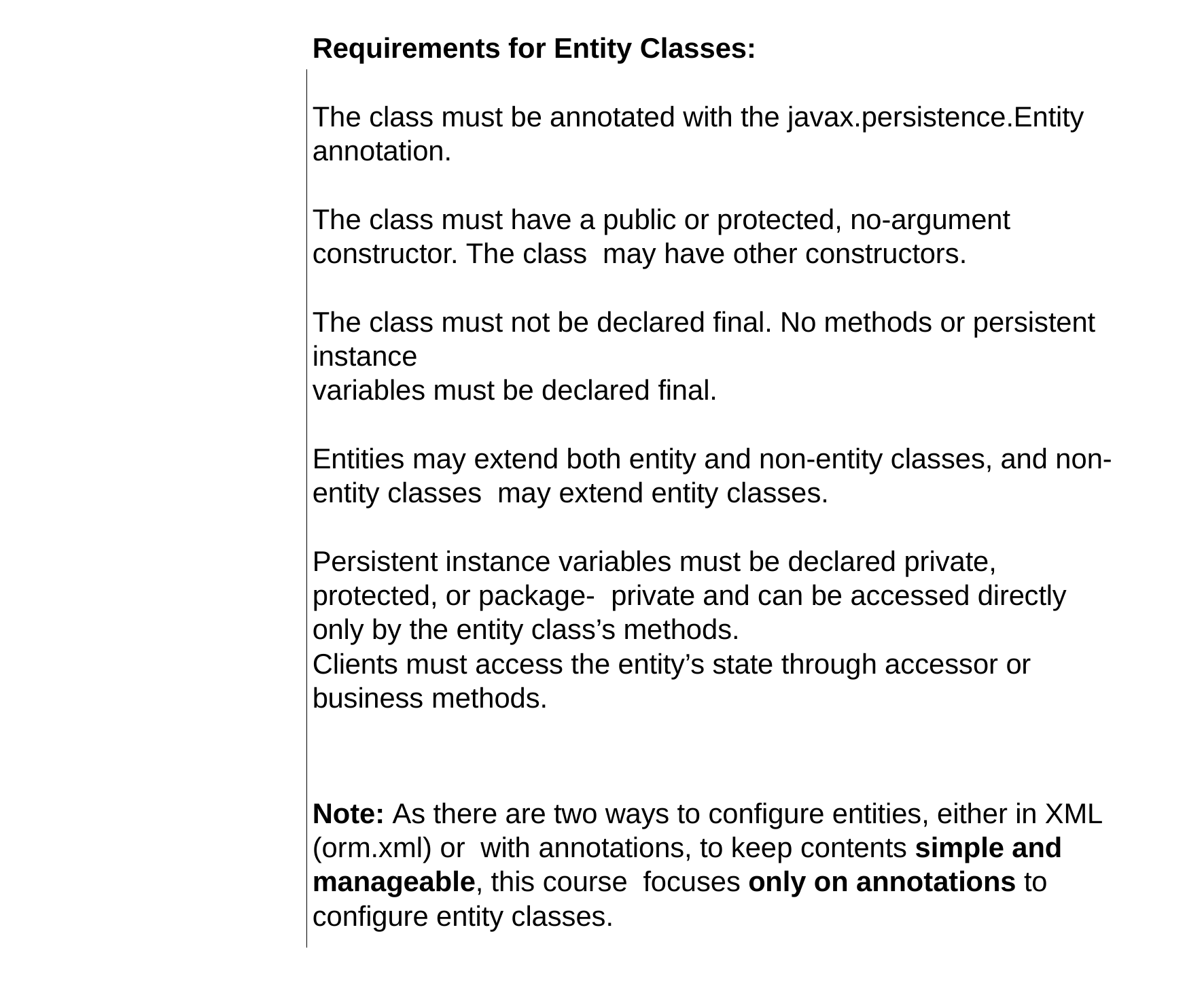

Requirements for Entity Classes:

The class must be annotated with the javax.persistence.Entity annotation.

The class must have a public or protected, no-argument constructor. The class  may have other constructors.

The class must not be declared final. No methods or persistent instance
variables must be declared final.

Entities may extend both entity and non-entity classes, and non-entity classes  may extend entity classes.

Persistent instance variables must be declared private, protected, or package-  private and can be accessed directly only by the entity class’s methods.
Clients must access the entity’s state through accessor or business methods.

Note: As there are two ways to configure entities, either in XML (orm.xml) or  with annotations, to keep contents simple and manageable, this course  focuses only on annotations to configure entity classes.